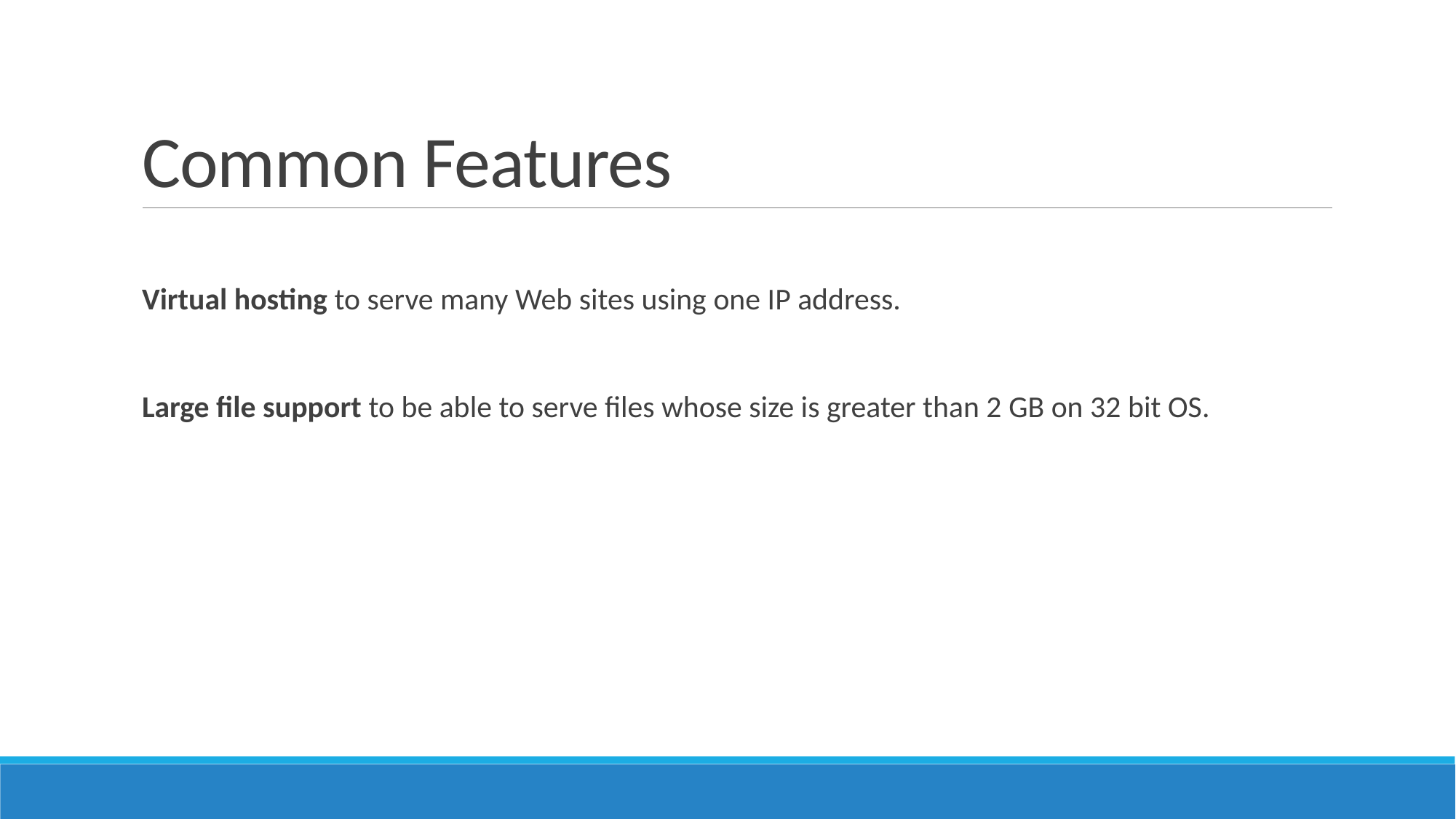

# Common Features

Virtual hosting to serve many Web sites using one IP address.

Large file support to be able to serve files whose size is greater than 2 GB on 32 bit OS.